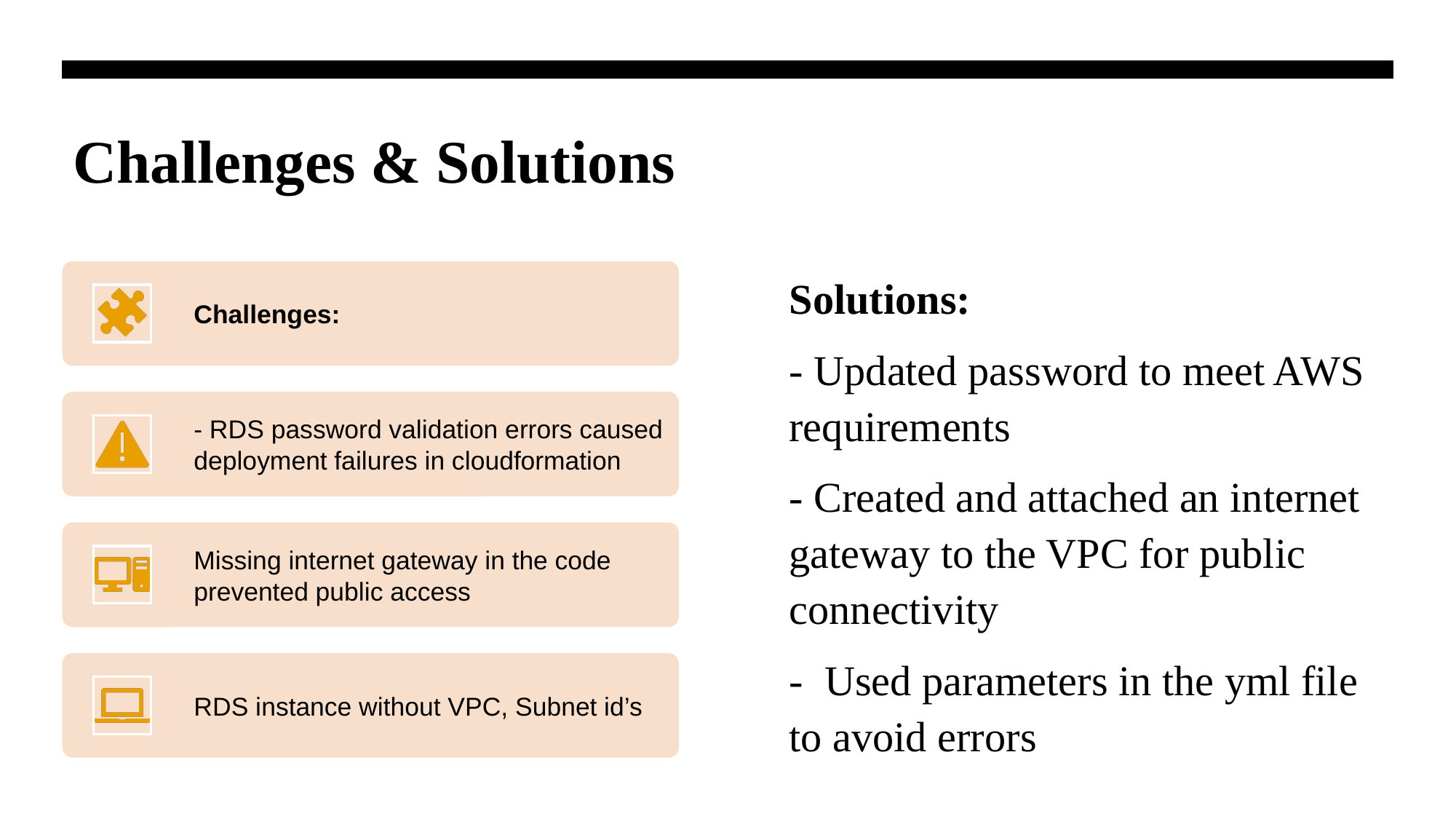

# Challenges & Solutions
Challenges:
- RDS password validation errors caused deployment failures in cloudformation
Missing internet gateway in the code prevented public access
RDS instance without VPC, Subnet id’s
Solutions:
- Updated password to meet AWS requirements
- Created and attached an internet gateway to the VPC for public connectivity
-  Used parameters in the yml file to avoid errors